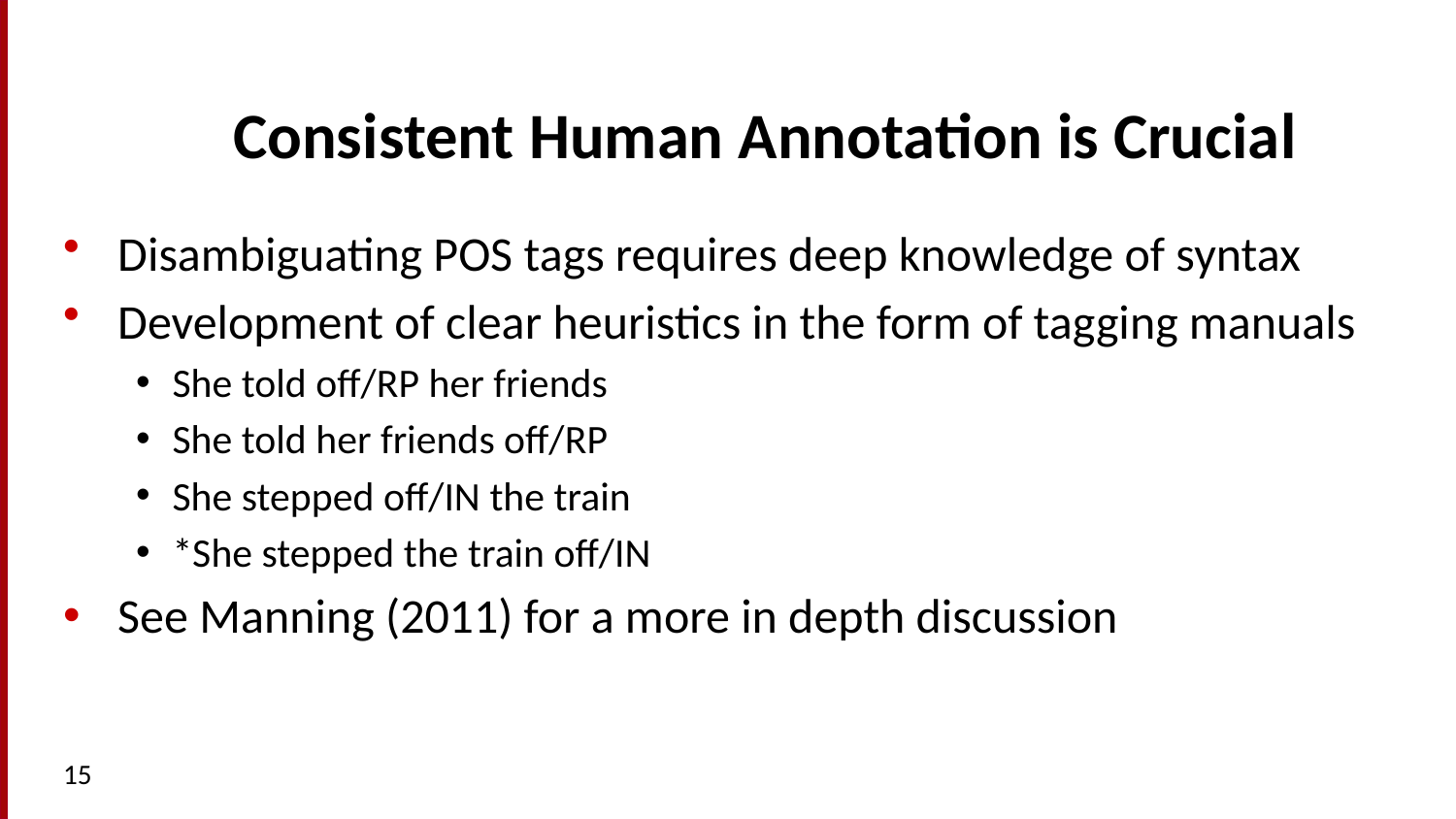

# Consistent Human Annotation is Crucial
Disambiguating POS tags requires deep knowledge of syntax
Development of clear heuristics in the form of tagging manuals
She told off/RP her friends
She told her friends off/RP
She stepped off/IN the train
*She stepped the train off/IN
See Manning (2011) for a more in depth discussion
15